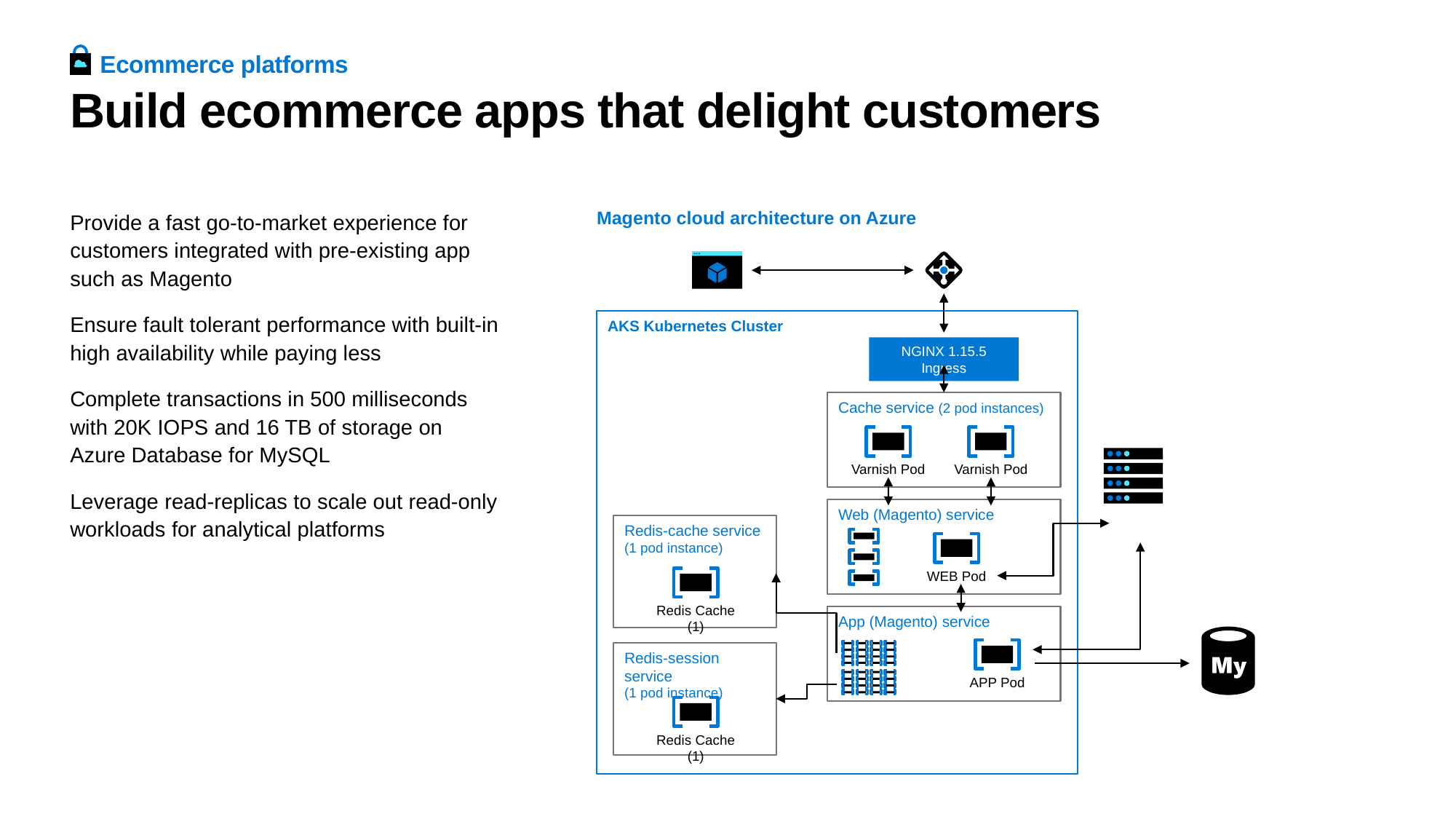

Ecommerce platforms
# Build ecommerce apps that delight customers
Provide a fast go-to-market experience for customers integrated with pre-existing app such as Magento
Ensure fault tolerant performance with built-in high availability while paying less
Complete transactions in 500 milliseconds with 20K IOPS and 16 TB of storage on Azure Database for MySQL
Leverage read-replicas to scale out read-only workloads for analytical platforms
Magento cloud architecture on Azure

AKS Kubernetes Cluster
NGINX 1.15.5 Ingress
Cache service (2 pod instances)

Varnish Pod
Varnish Pod
Web (Magento) service
Redis-cache service
(1 pod instance)

WEB Pod

Redis Cache (1)
App (Magento) service

Redis-session service
(1 pod instance)

APP Pod

Redis Cache (1)